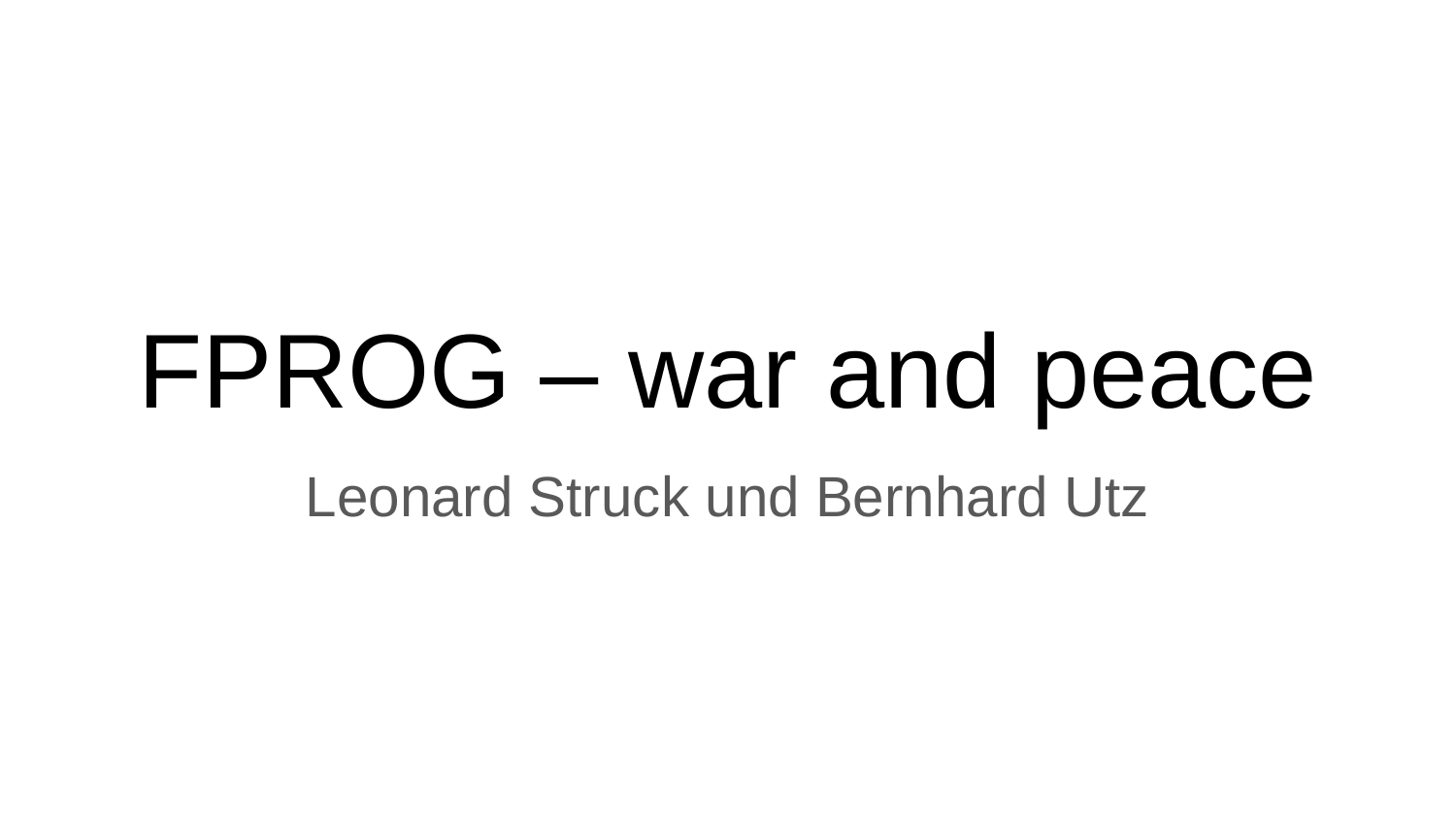

# FPROG – war and peace
Leonard Struck und Bernhard Utz